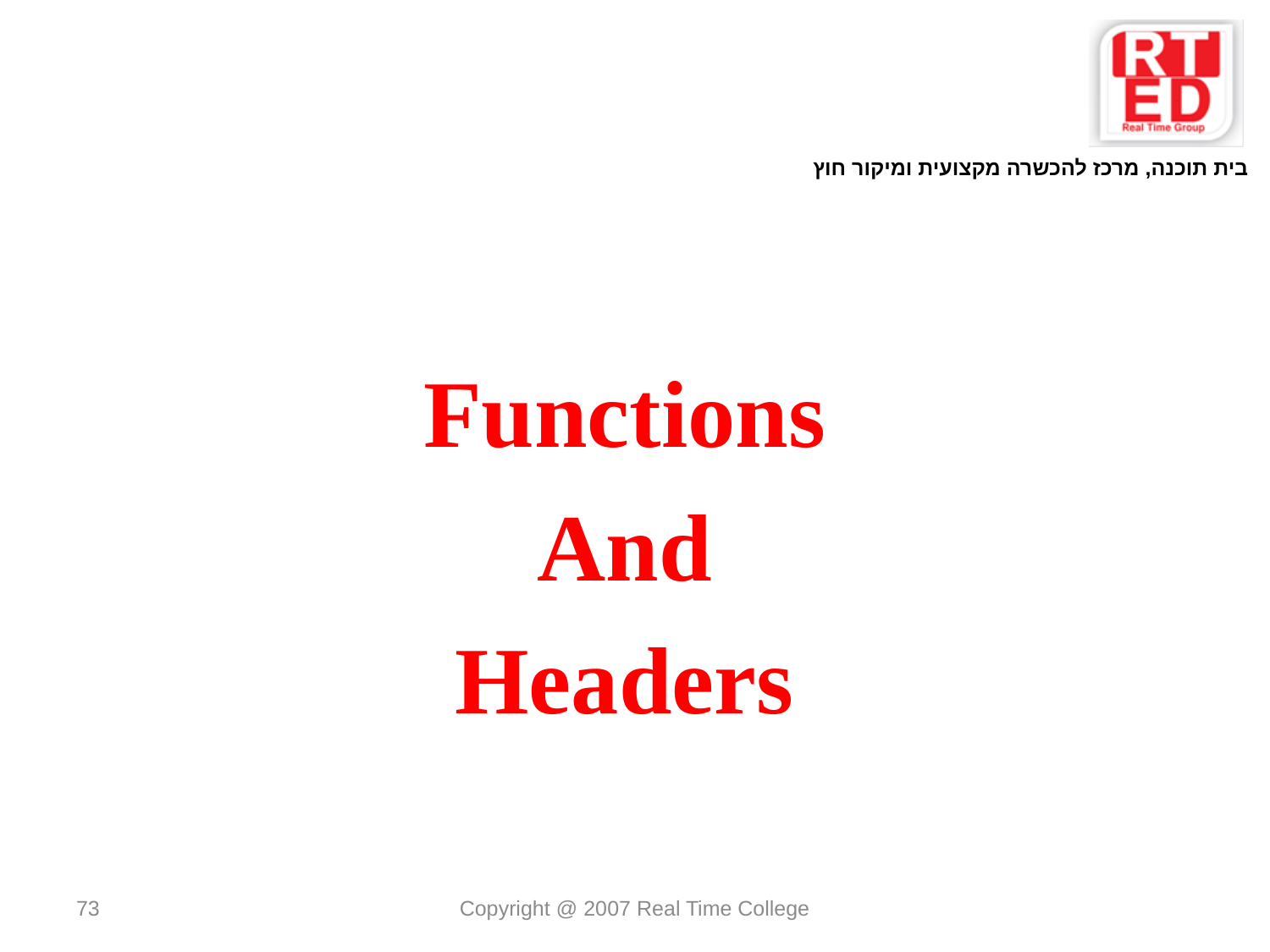

Functions
And
Headers
73
Copyright @ 2007 Real Time College